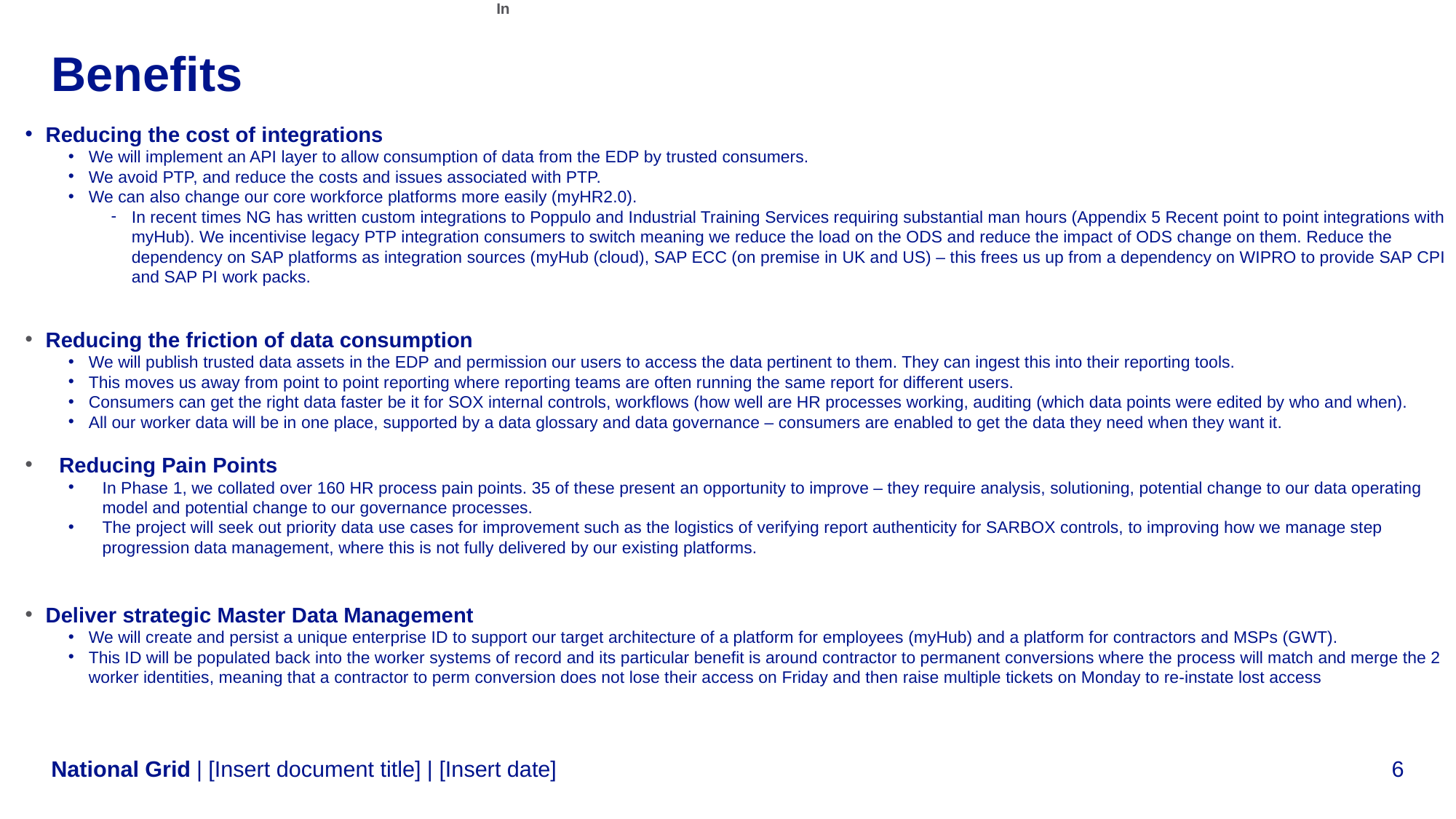

| In |
| --- |
# Benefits
Reducing the cost of integrations
We will implement an API layer to allow consumption of data from the EDP by trusted consumers.
We avoid PTP, and reduce the costs and issues associated with PTP.
We can also change our core workforce platforms more easily (myHR2.0).
In recent times NG has written custom integrations to Poppulo and Industrial Training Services requiring substantial man hours (Appendix 5 Recent point to point integrations with myHub). We incentivise legacy PTP integration consumers to switch meaning we reduce the load on the ODS and reduce the impact of ODS change on them. Reduce the dependency on SAP platforms as integration sources (myHub (cloud), SAP ECC (on premise in UK and US) – this frees us up from a dependency on WIPRO to provide SAP CPI and SAP PI work packs.

Reducing the friction of data consumption
We will publish trusted data assets in the EDP and permission our users to access the data pertinent to them. They can ingest this into their reporting tools.
This moves us away from point to point reporting where reporting teams are often running the same report for different users.
Consumers can get the right data faster be it for SOX internal controls, workflows (how well are HR processes working, auditing (which data points were edited by who and when).
All our worker data will be in one place, supported by a data glossary and data governance – consumers are enabled to get the data they need when they want it.

Reducing Pain Points
In Phase 1, we collated over 160 HR process pain points. 35 of these present an opportunity to improve – they require analysis, solutioning, potential change to our data operating model and potential change to our governance processes.
The project will seek out priority data use cases for improvement such as the logistics of verifying report authenticity for SARBOX controls, to improving how we manage step progression data management, where this is not fully delivered by our existing platforms.

Deliver strategic Master Data Management
We will create and persist a unique enterprise ID to support our target architecture of a platform for employees (myHub) and a platform for contractors and MSPs (GWT).
This ID will be populated back into the worker systems of record and its particular benefit is around contractor to permanent conversions where the process will match and merge the 2 worker identities, meaning that a contractor to perm conversion does not lose their access on Friday and then raise multiple tickets on Monday to re-instate lost access

| [Insert document title] | [Insert date]